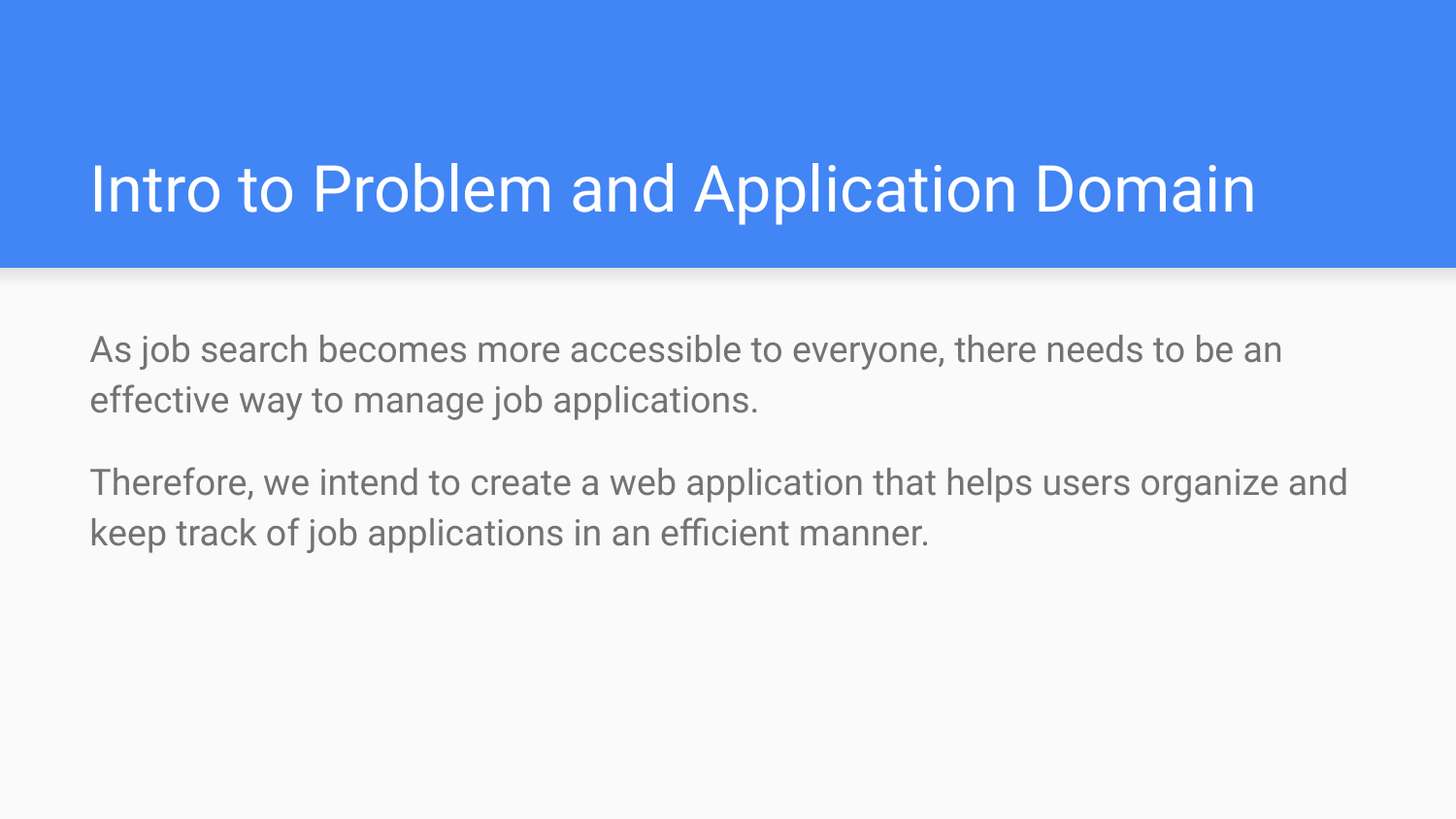

# Intro to Problem and Application Domain
As job search becomes more accessible to everyone, there needs to be an effective way to manage job applications.
Therefore, we intend to create a web application that helps users organize and keep track of job applications in an efficient manner.